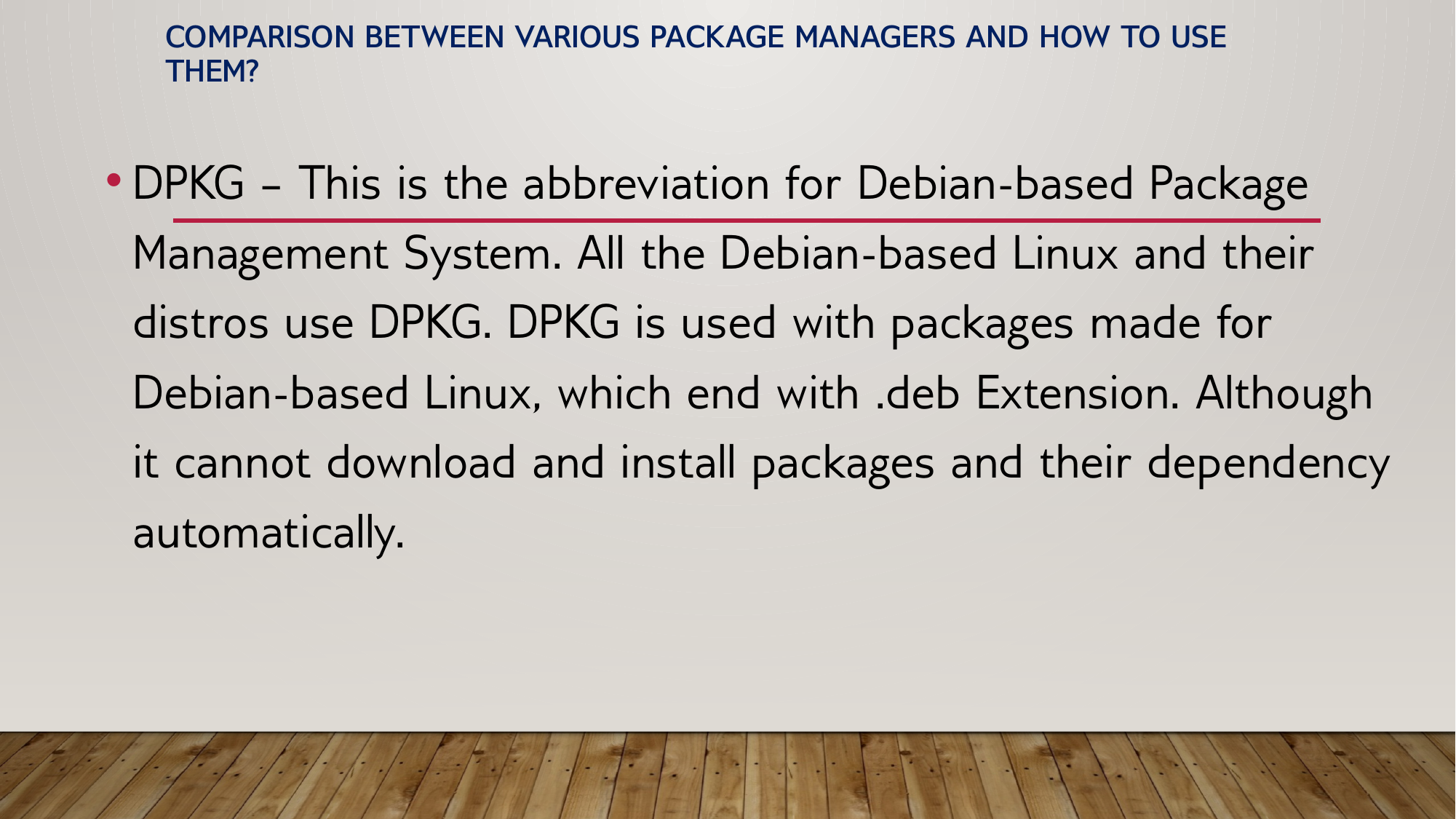

# Comparison between Various Package Managers and How to Use Them?
DPKG – This is the abbreviation for Debian-based Package Management System. All the Debian-based Linux and their distros use DPKG. DPKG is used with packages made for Debian-based Linux, which end with .deb Extension. Although it cannot download and install packages and their dependency automatically.